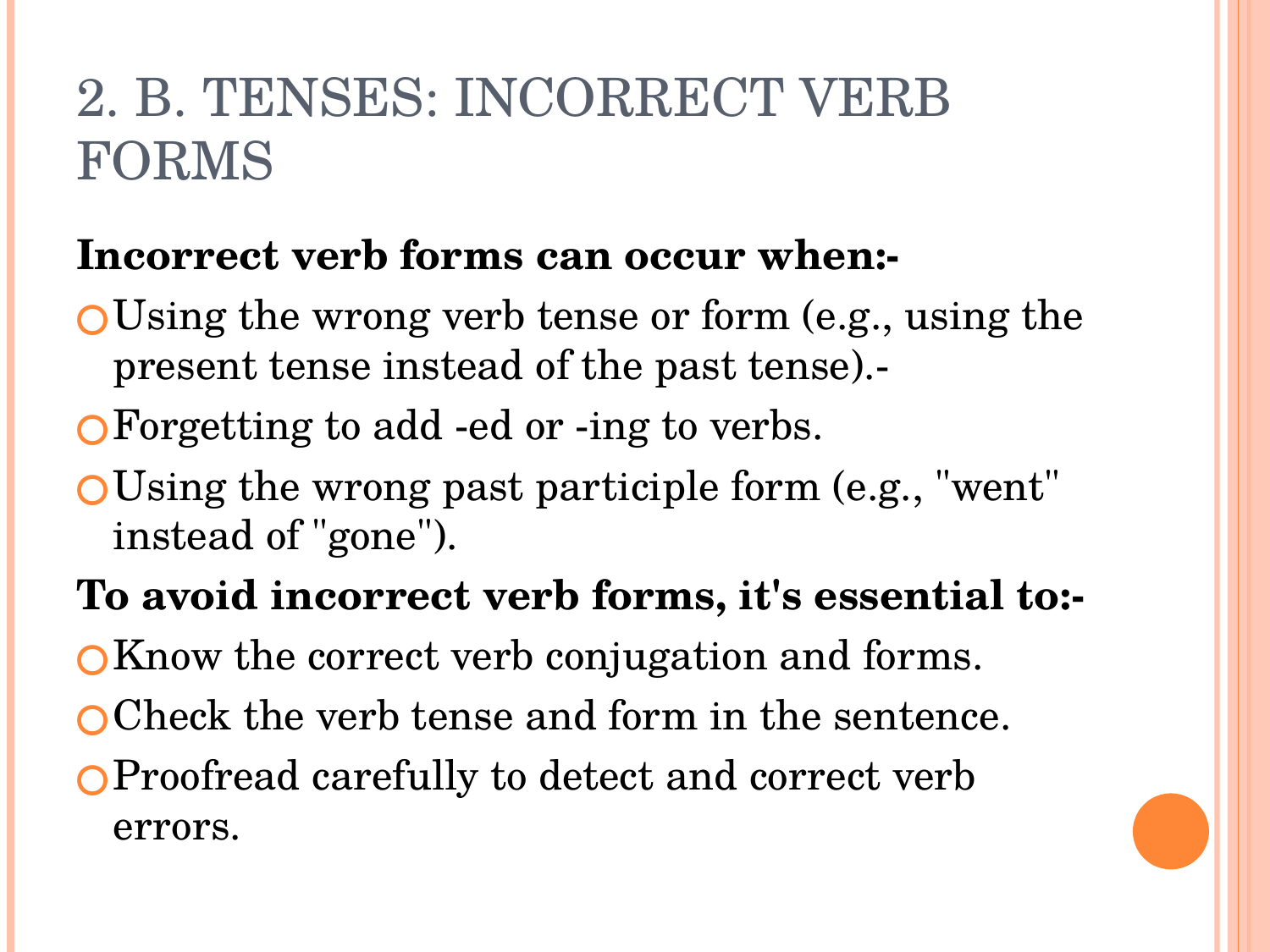

# 2. B. Tenses: incorrect verb forms
Incorrect verb forms can occur when:-
Using the wrong verb tense or form (e.g., using the present tense instead of the past tense).-
Forgetting to add -ed or -ing to verbs.
Using the wrong past participle form (e.g., "went" instead of "gone").
To avoid incorrect verb forms, it's essential to:-
Know the correct verb conjugation and forms.
Check the verb tense and form in the sentence.
Proofread carefully to detect and correct verb errors.